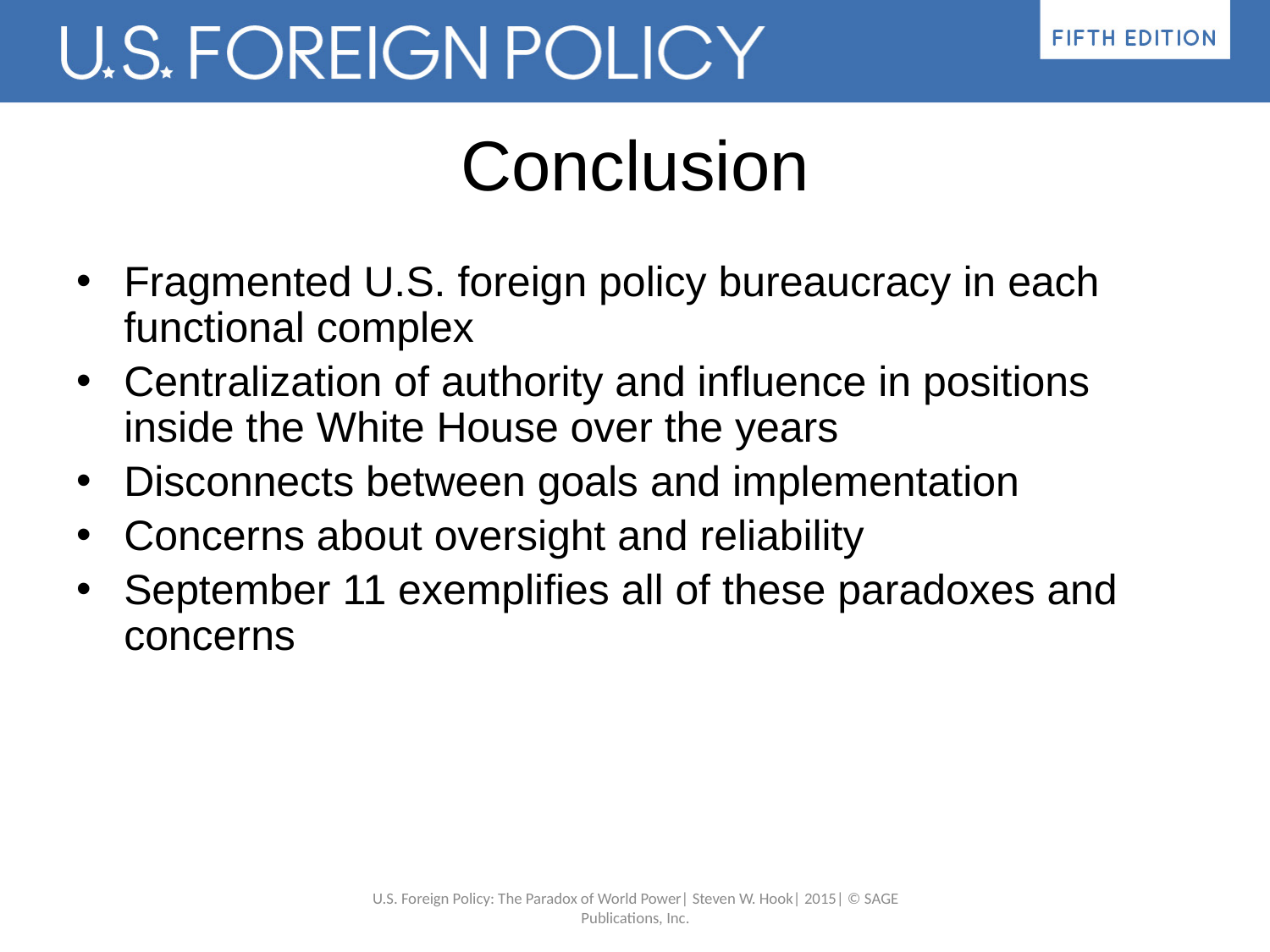

# Conclusion
Fragmented U.S. foreign policy bureaucracy in each functional complex
Centralization of authority and influence in positions inside the White House over the years
Disconnects between goals and implementation
Concerns about oversight and reliability
September 11 exemplifies all of these paradoxes and concerns
U.S. Foreign Policy: The Paradox of World Power| Steven W. Hook| 2015| © SAGE Publications, Inc.